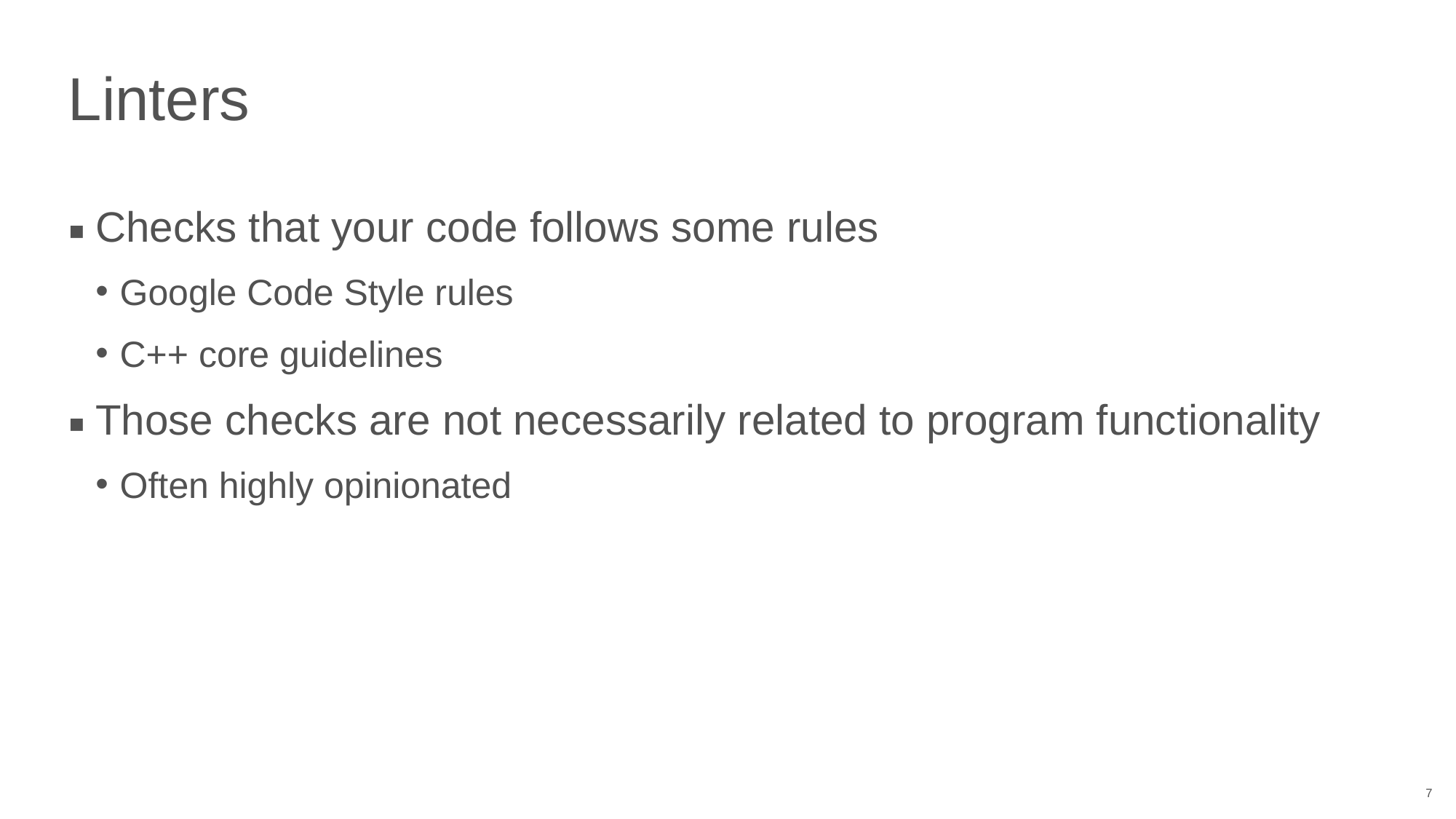

# Linters
Checks that your code follows some rules
Google Code Style rules
C++ core guidelines
Those checks are not necessarily related to program functionality
Often highly opinionated